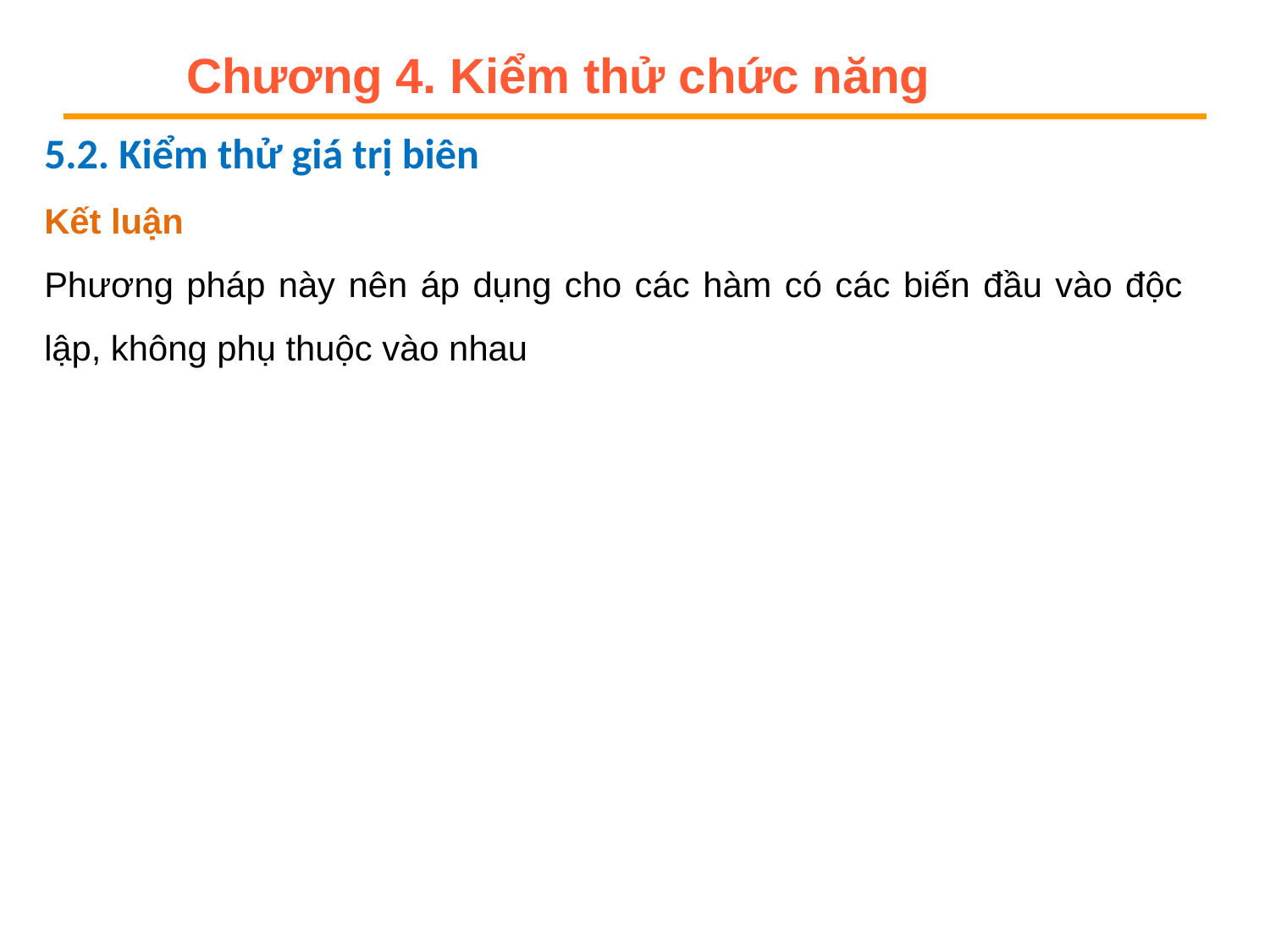

# Chương 4. Kiểm thử chức năng
5.2. Kiểm thử giá trị biên
Kết luận
Phương pháp này nên áp dụng cho các hàm có các biến đầu vào độc lập, không phụ thuộc vào nhau